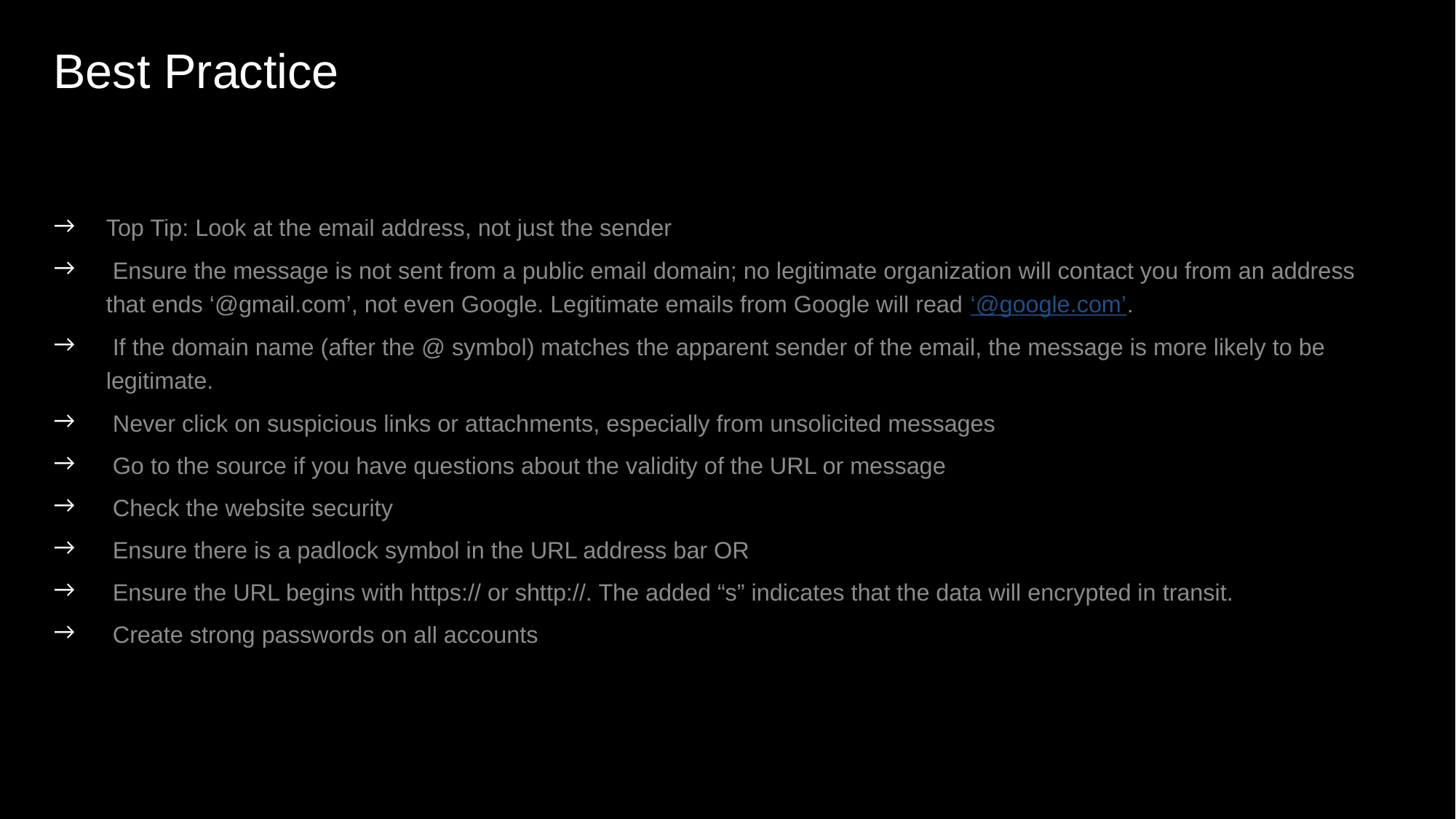

# Best Practice
Top Tip: Look at the email address, not just the sender
 Ensure the message is not sent from a public email domain; no legitimate organization will contact you from an address that ends ‘@gmail.com’, not even Google. Legitimate emails from Google will read ‘@google.com’.
 If the domain name (after the @ symbol) matches the apparent sender of the email, the message is more likely to be legitimate.
 Never click on suspicious links or attachments, especially from unsolicited messages
 Go to the source if you have questions about the validity of the URL or message
 Check the website security
 Ensure there is a padlock symbol in the URL address bar OR
 Ensure the URL begins with https:// or shttp://. The added “s” indicates that the data will encrypted in transit.
 Create strong passwords on all accounts